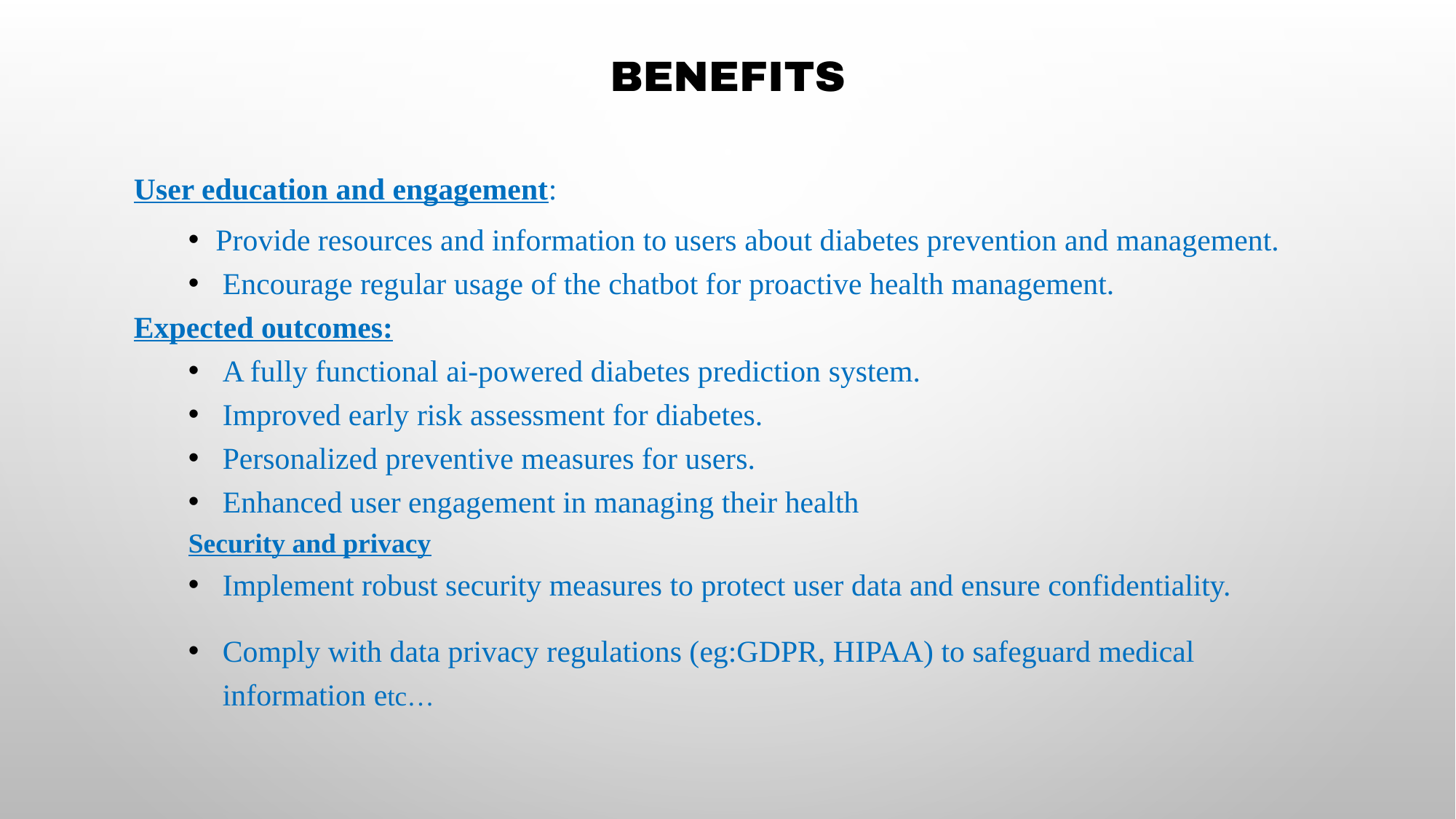

# BENEFITS
User education and engagement:
Provide resources and information to users about diabetes prevention and management.
Encourage regular usage of the chatbot for proactive health management.
Expected outcomes:
A fully functional ai-powered diabetes prediction system.
Improved early risk assessment for diabetes.
Personalized preventive measures for users.
Enhanced user engagement in managing their health
Security and privacy
Implement robust security measures to protect user data and ensure confidentiality.
Comply with data privacy regulations (eg:GDPR, HIPAA) to safeguard medical information etc…